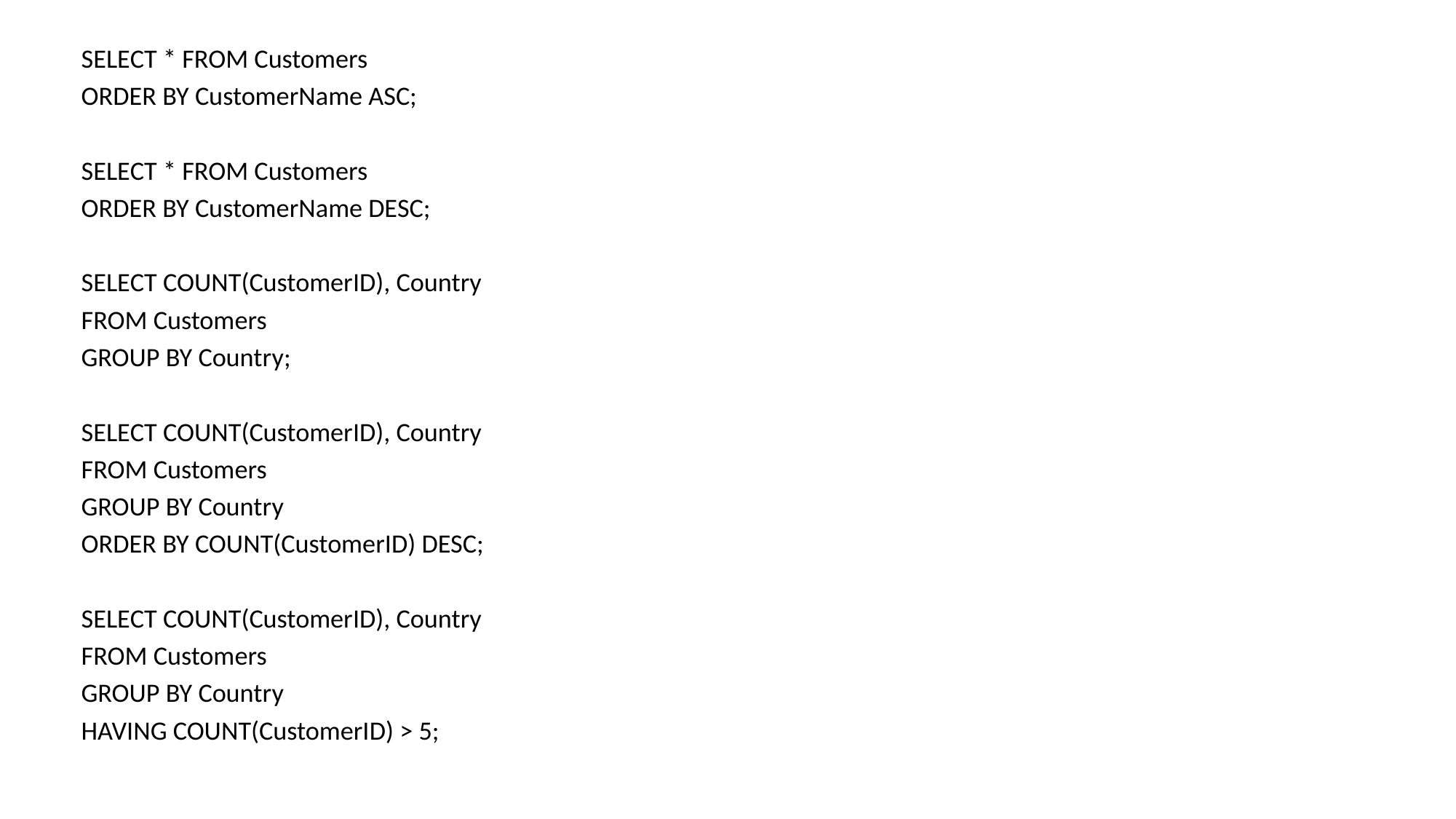

SELECT * FROM Customers
ORDER BY CustomerName ASC;

SELECT * FROM Customers
ORDER BY CustomerName DESC;

SELECT COUNT(CustomerID), Country
FROM Customers
GROUP BY Country;

SELECT COUNT(CustomerID), Country
FROM Customers
GROUP BY Country
ORDER BY COUNT(CustomerID) DESC;

SELECT COUNT(CustomerID), Country
FROM Customers
GROUP BY Country
HAVING COUNT(CustomerID) > 5;